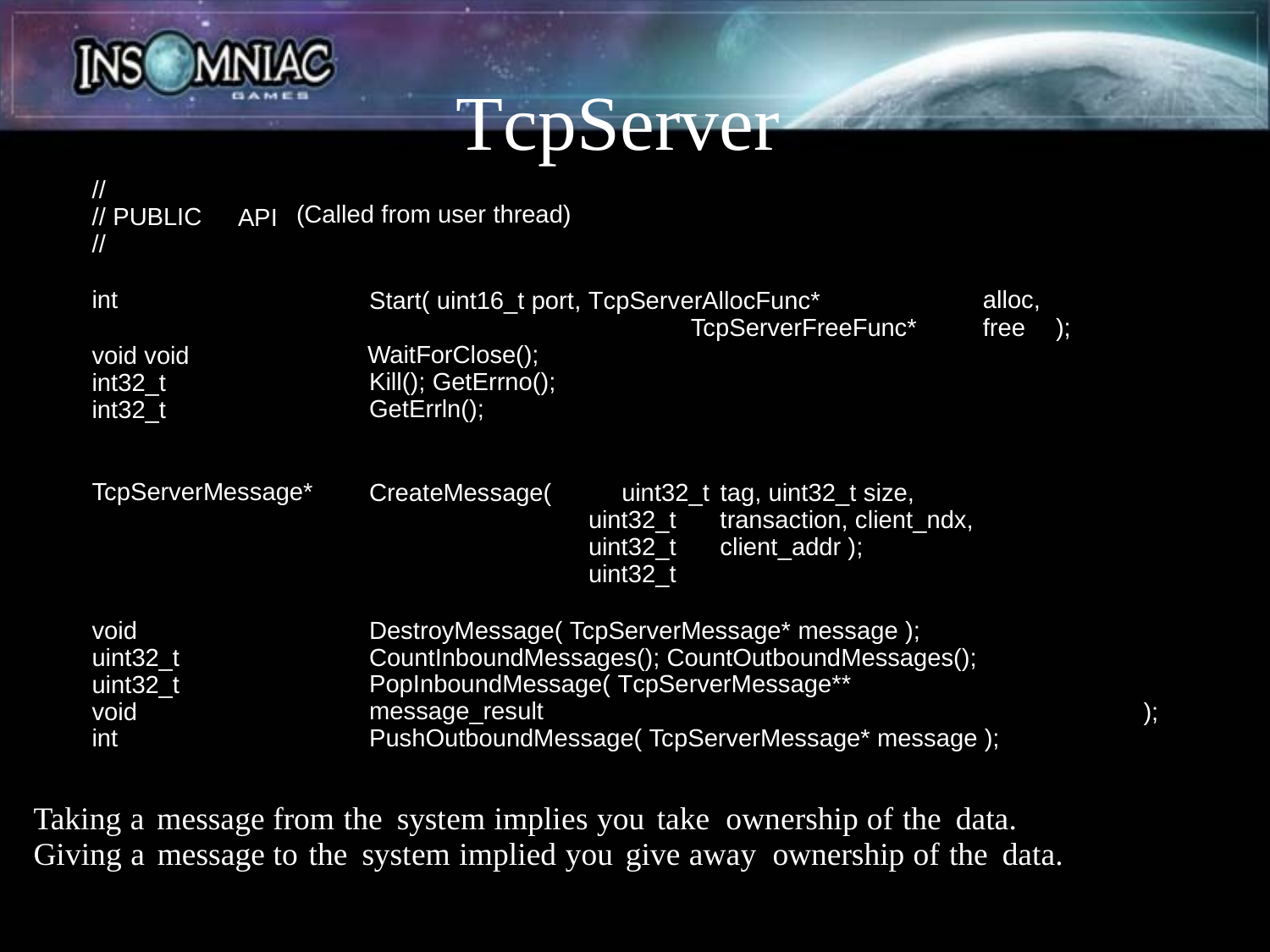

TcpServer
(Called from user thread)
//
// PUBLIC
//
API
int
Start( uint16_t port, TcpServerAllocFunc* TcpServerFreeFunc*
WaitForClose(); Kill(); GetErrno(); GetErrln();
alloc,
free
);
void void int32_t int32_t
TcpServerMessage*
CreateMessage( uint32_t uint32_t uint32_t uint32_t
tag, uint32_t size, transaction, client_ndx, client_addr );
void uint32_t uint32_t void
int
DestroyMessage( TcpServerMessage* message ); CountInboundMessages(); CountOutboundMessages();
PopInboundMessage( TcpServerMessage** message_result
PushOutboundMessage( TcpServerMessage* message );
);
Taking a message from the system implies you take ownership of the data.
Giving a message to the system implied you give away  ownership of the data.